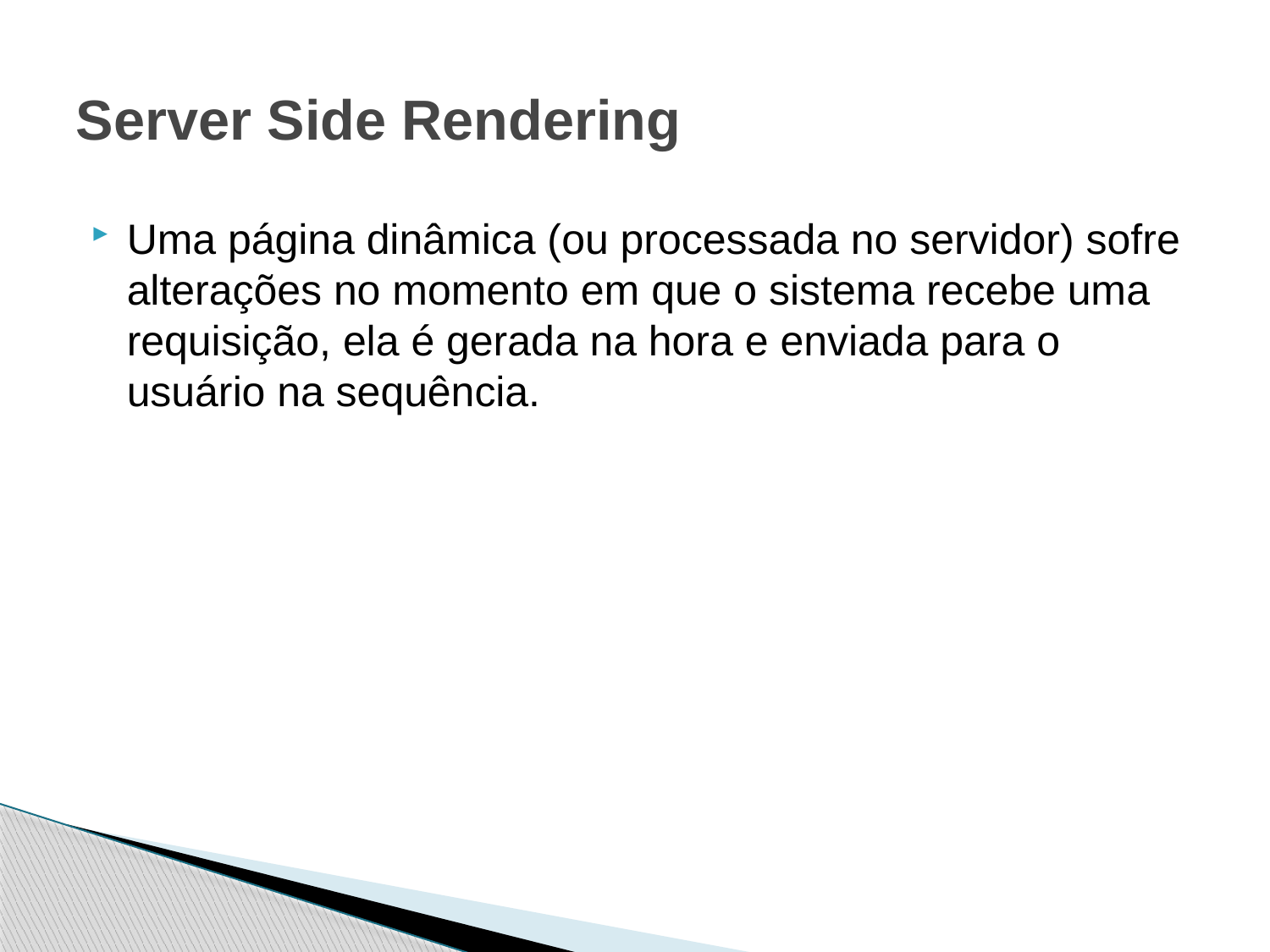

# Server Side Rendering
Uma página dinâmica (ou processada no servidor) sofre alterações no momento em que o sistema recebe uma requisição, ela é gerada na hora e enviada para o usuário na sequência.